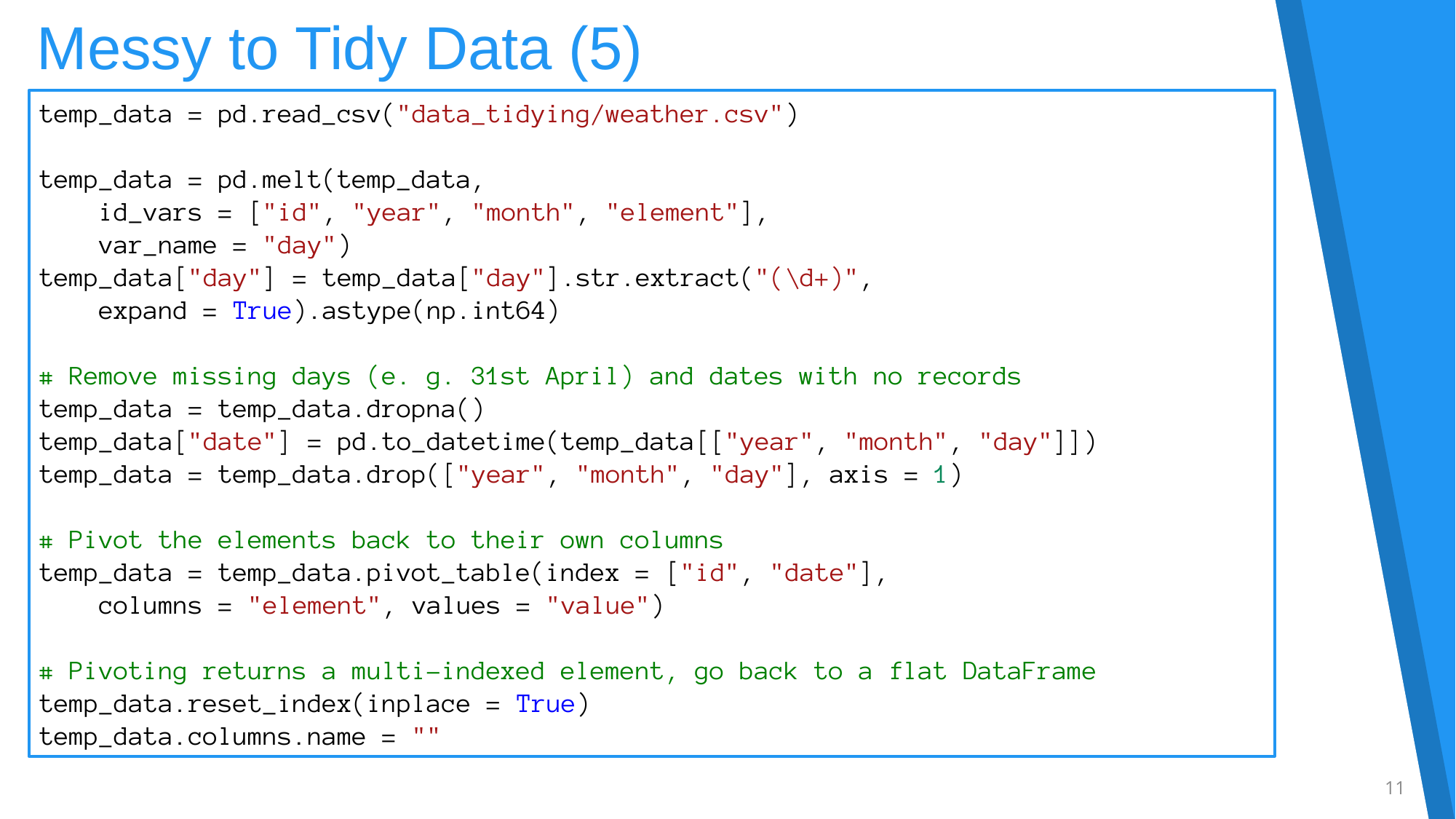

# Messy to Tidy Data (5)
temp_data = pd.read_csv("data_tidying/weather.csv")
temp_data = pd.melt(temp_data,
    id_vars = ["id", "year", "month", "element"],
    var_name = "day")
temp_data["day"] = temp_data["day"].str.extract("(\d+)",
    expand = True).astype(np.int64)
# Remove missing days (e. g. 31st April) and dates with no records
temp_data = temp_data.dropna()
temp_data["date"] = pd.to_datetime(temp_data[["year", "month", "day"]])
temp_data = temp_data.drop(["year", "month", "day"], axis = 1)
# Pivot the elements back to their own columns
temp_data = temp_data.pivot_table(index = ["id", "date"],
    columns = "element", values = "value")
# Pivoting returns a multi-indexed element, go back to a flat DataFrame
temp_data.reset_index(inplace = True)
temp_data.columns.name = ""
11